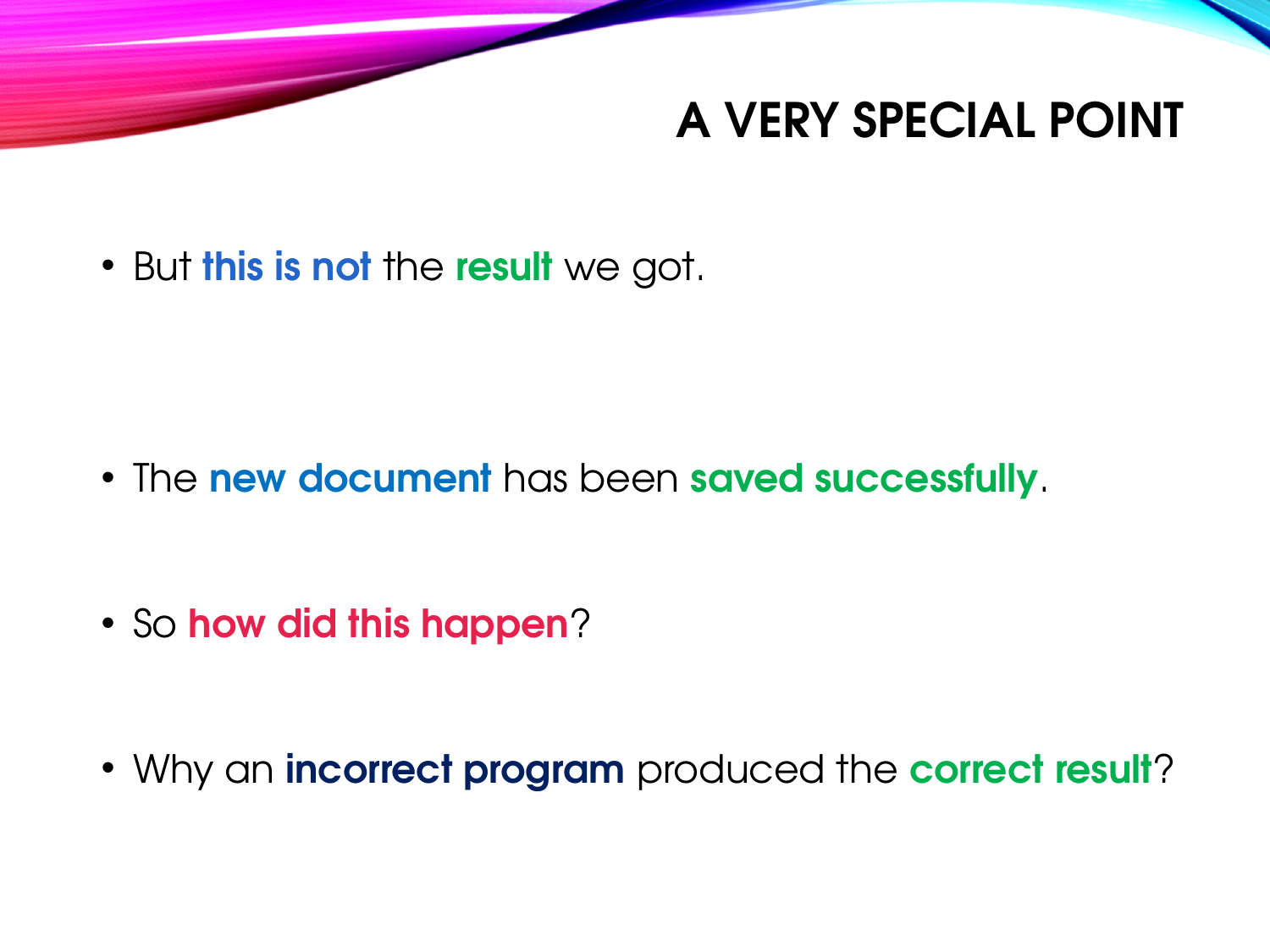

# A very special point
But this is not the result we got.

The new document has been saved successfully.

So how did this happen?

Why an incorrect program produced the correct result?